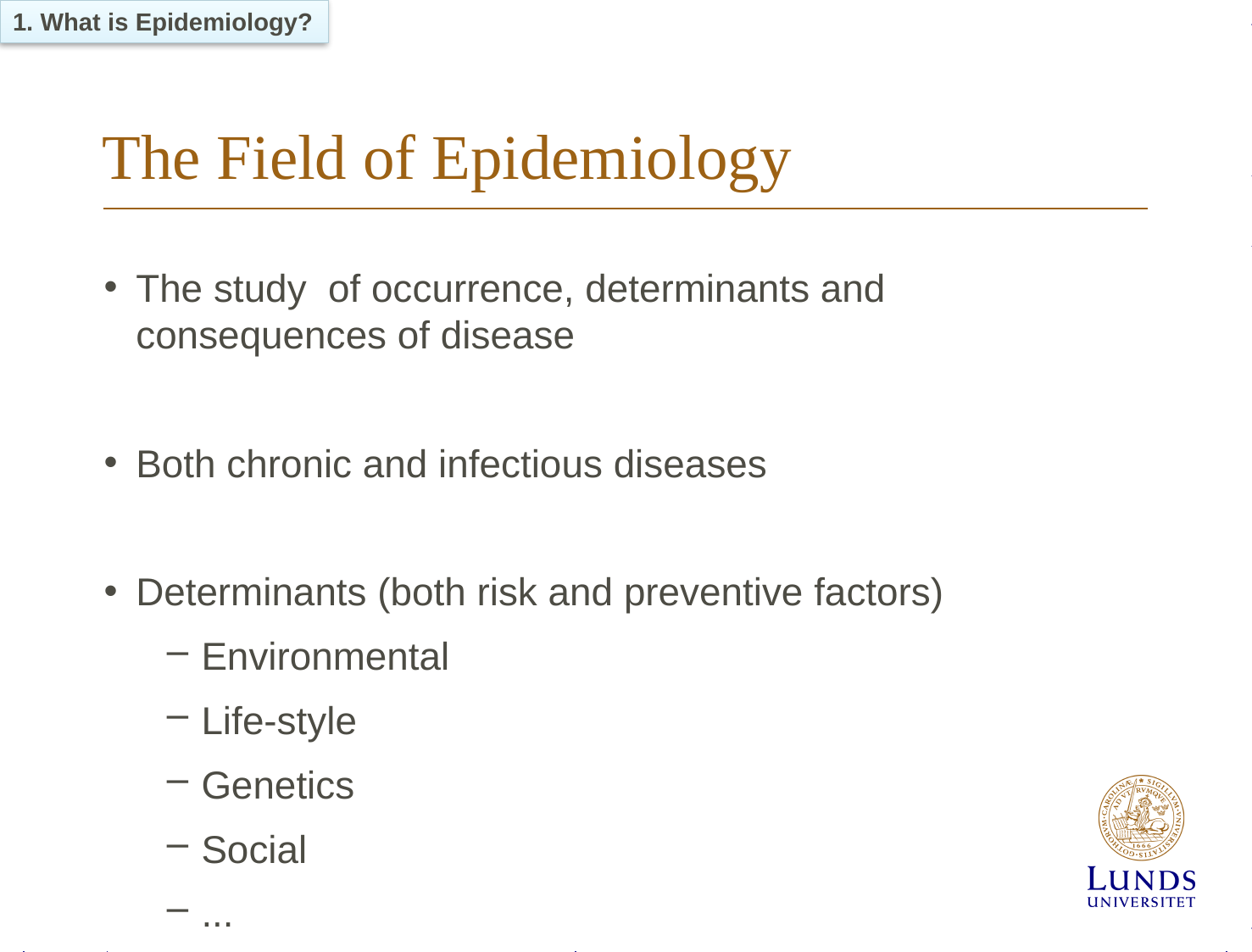

1. What is Epidemiology?
# The Field of Epidemiology
The study  of occurrence, determinants and consequences of disease

Both chronic and infectious diseases

Determinants (both risk and preventive factors)
Environmental
Life-style
Genetics
Social
...